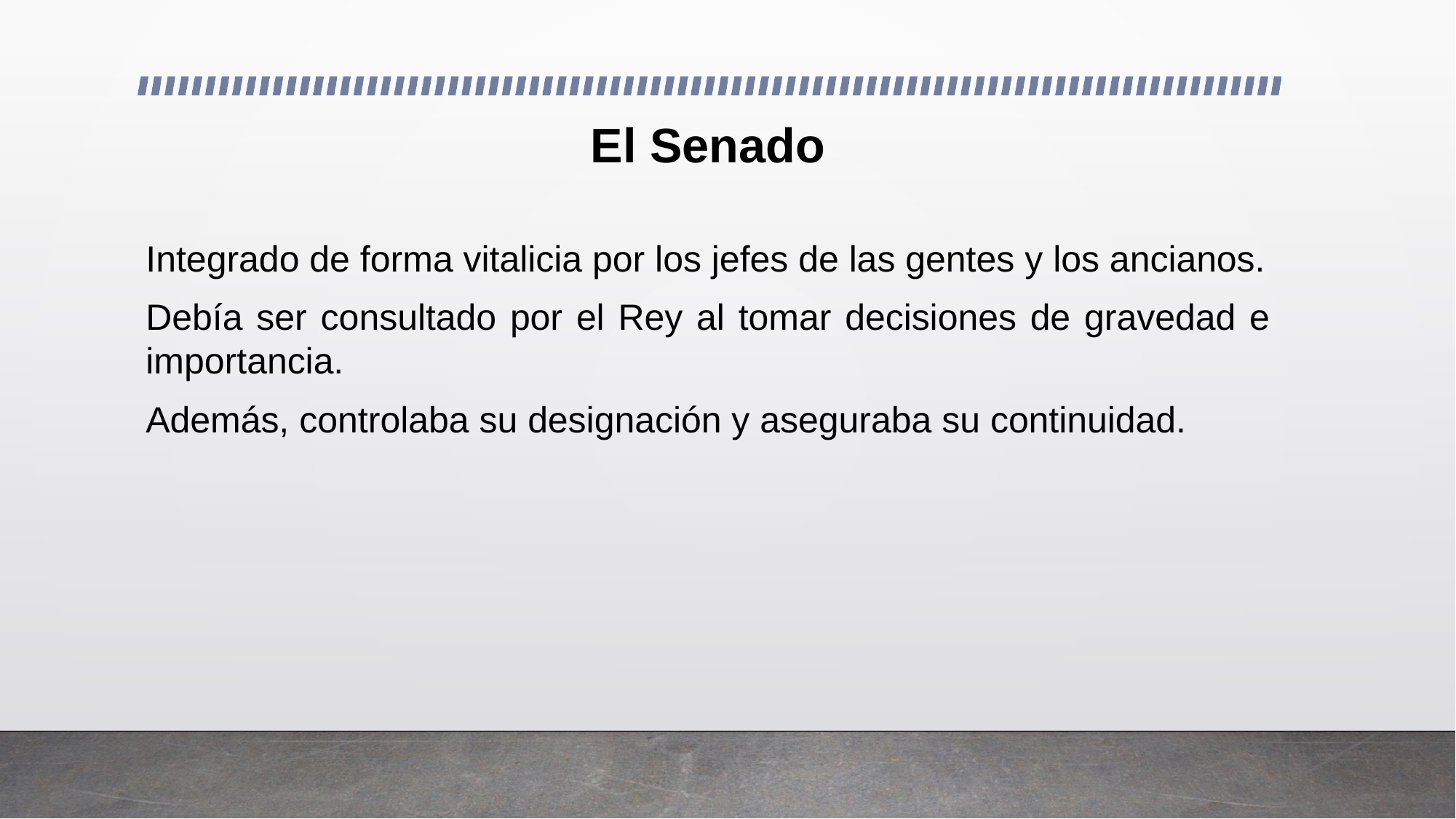

# El Senado
Integrado de forma vitalicia por los jefes de las gentes y los ancianos.
Debía ser consultado por el Rey al tomar decisiones de gravedad e importancia.
Además, controlaba su designación y aseguraba su continuidad.